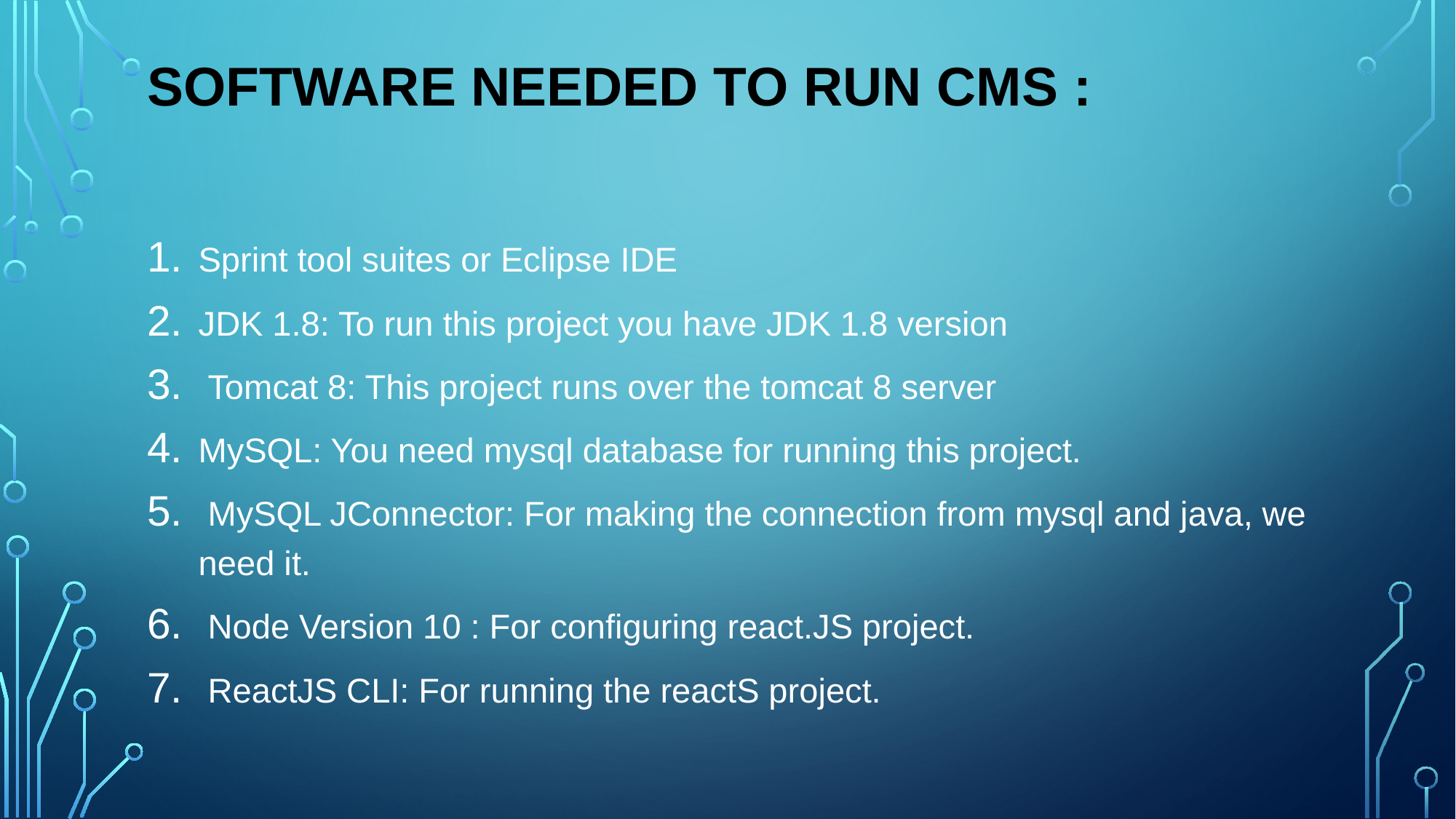

# Software needed to run CMS :
Sprint tool suites or Eclipse IDE
JDK 1.8: To run this project you have JDK 1.8 version
 Tomcat 8: This project runs over the tomcat 8 server
MySQL: You need mysql database for running this project.
 MySQL JConnector: For making the connection from mysql and java, we need it.
 Node Version 10 : For configuring react.JS project.
 ReactJS CLI: For running the reactS project.